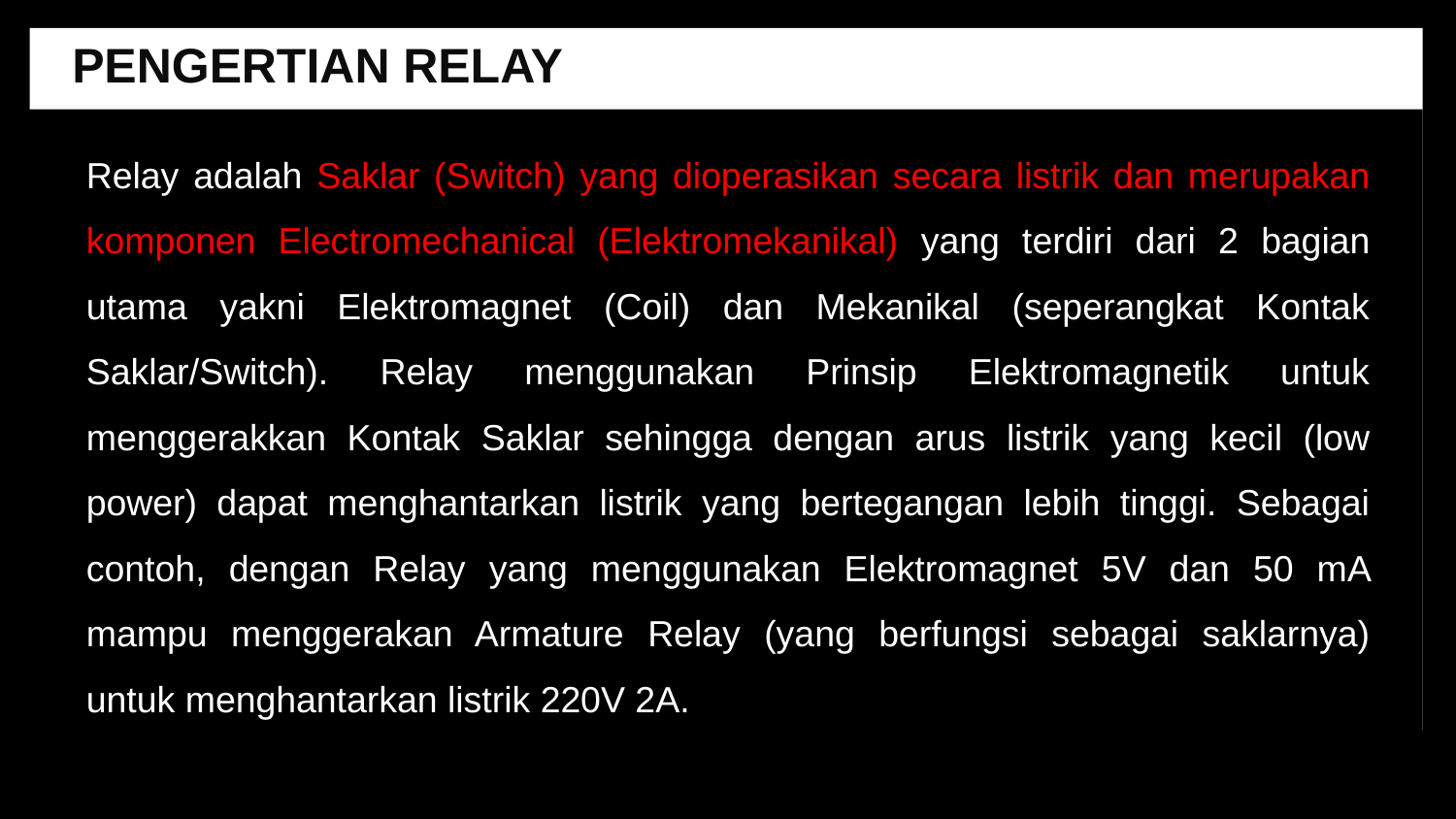

PENGERTIAN RELAY

Relay adalah Saklar (Switch) yang dioperasikan secara listrik dan merupakan komponen Electromechanical (Elektromekanikal) yang terdiri dari 2 bagian utama yakni Elektromagnet (Coil) dan Mekanikal (seperangkat Kontak Saklar/Switch). Relay menggunakan Prinsip Elektromagnetik untuk menggerakkan Kontak Saklar sehingga dengan arus listrik yang kecil (low power) dapat menghantarkan listrik yang bertegangan lebih tinggi. Sebagai contoh, dengan Relay yang menggunakan Elektromagnet 5V dan 50 mA mampu menggerakan Armature Relay (yang berfungsi sebagai saklarnya) untuk menghantarkan listrik 220V 2A.